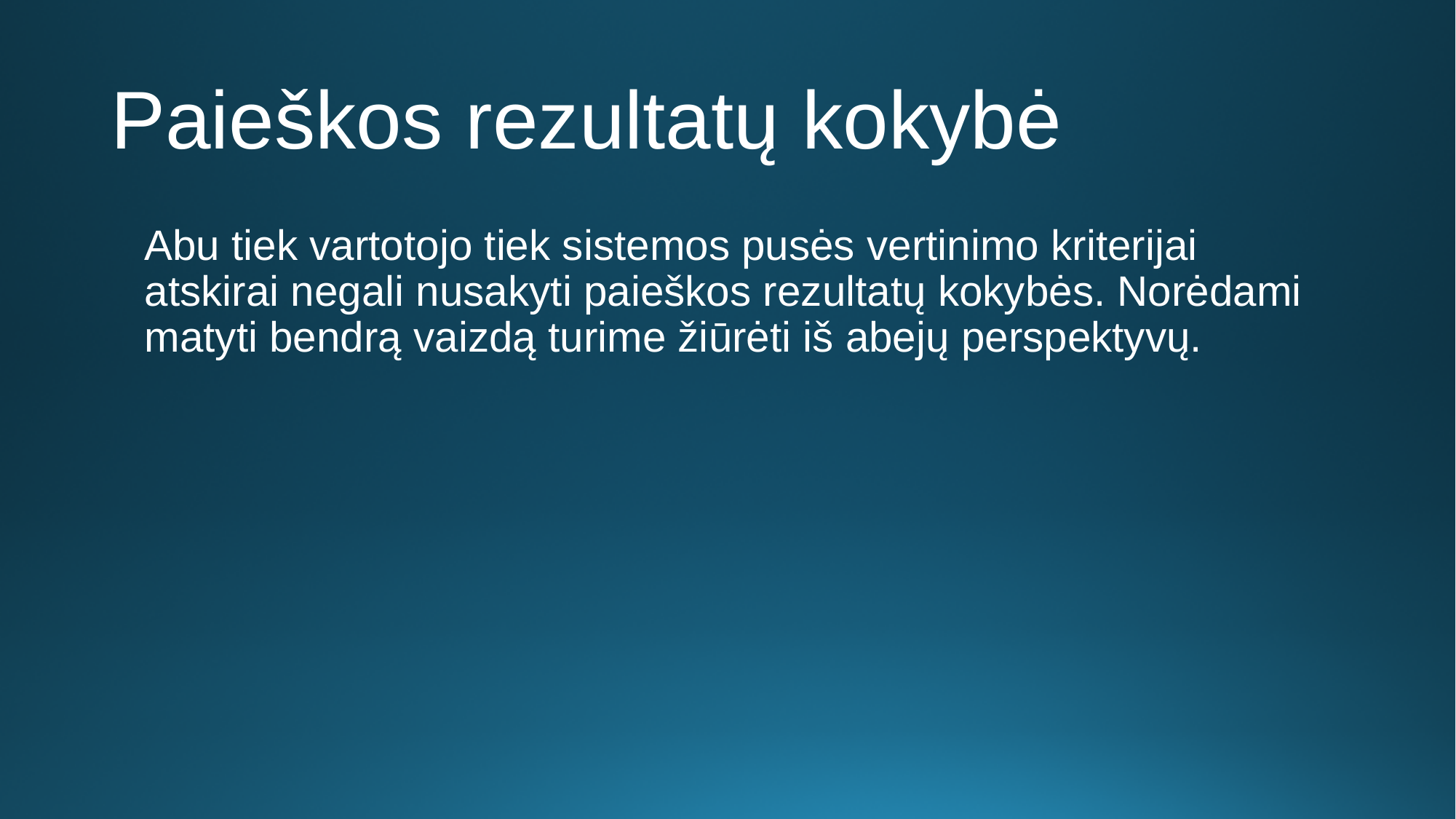

# Paieškos rezultatų kokybė
Abu tiek vartotojo tiek sistemos pusės vertinimo kriterijai atskirai negali nusakyti paieškos rezultatų kokybės. Norėdami matyti bendrą vaizdą turime žiūrėti iš abejų perspektyvų.